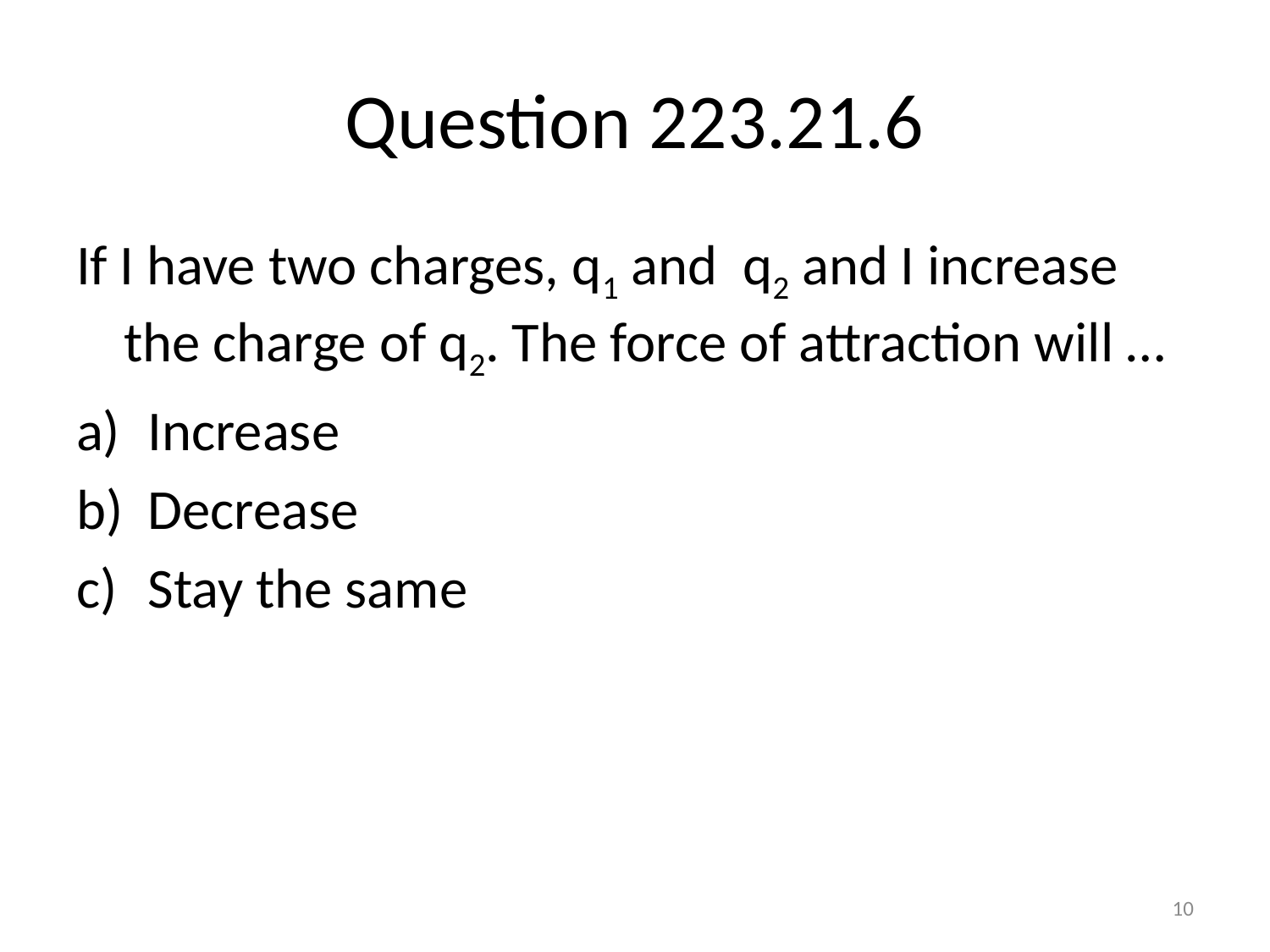

# Question 223.21.6
If I have two charges, q1 and  q2 and I increase the charge of q2. The force of attraction will …
Increase
Decrease
Stay the same
10